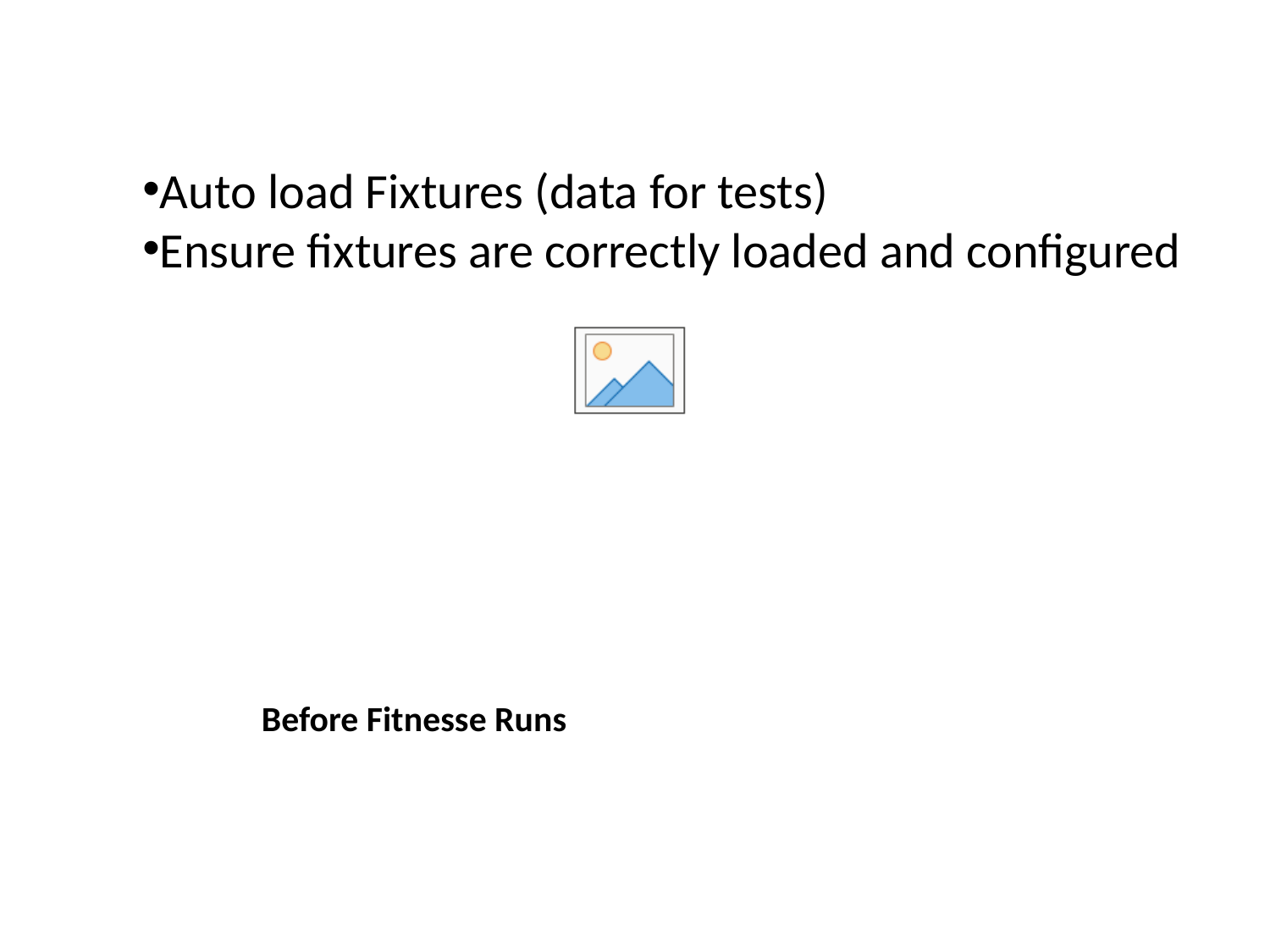

Auto load Fixtures (data for tests)
Ensure fixtures are correctly loaded and configured
# Before Fitnesse Runs